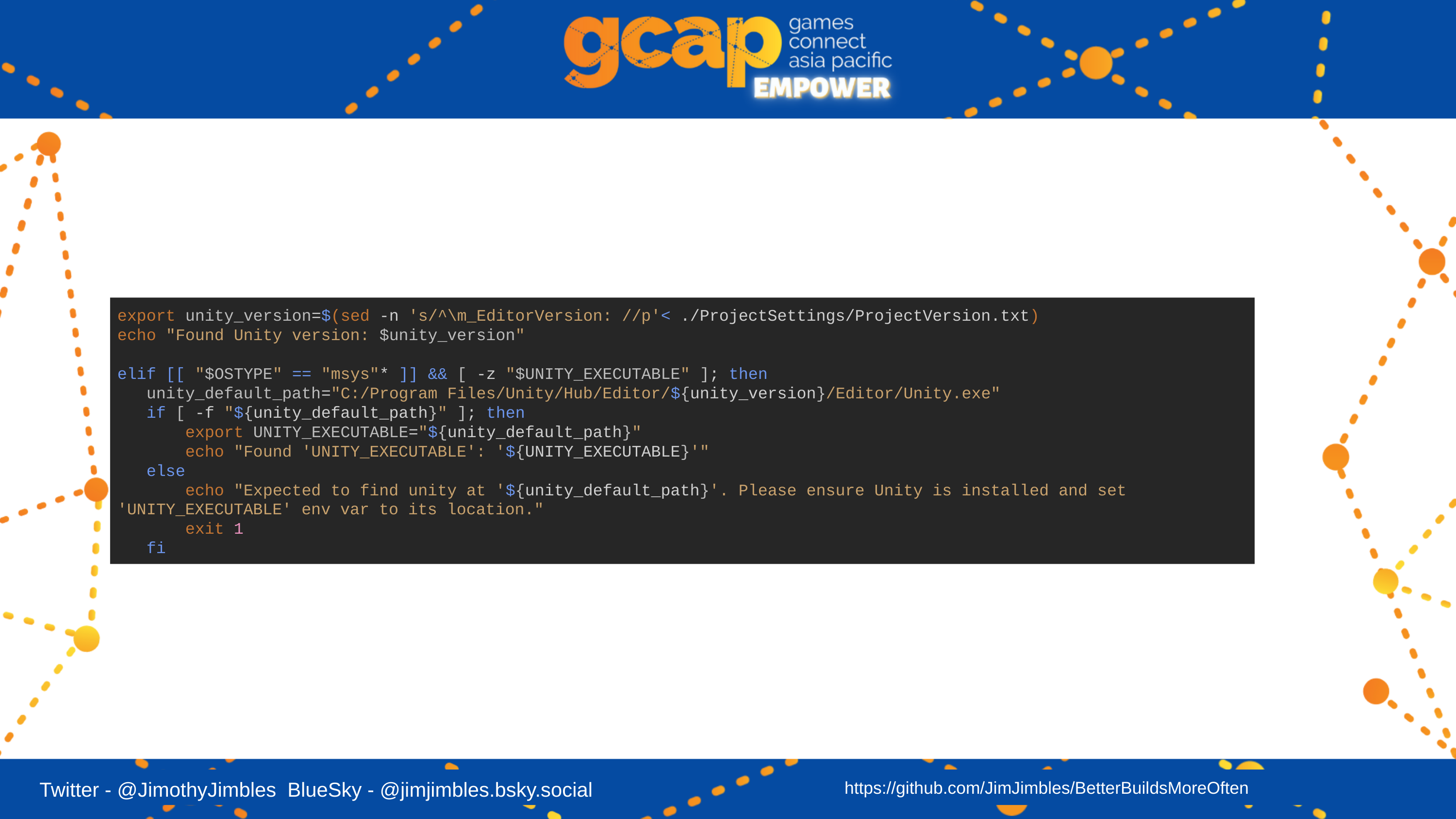

export unity_version=$(sed -n 's/^\m_EditorVersion: //p'< ./ProjectSettings/ProjectVersion.txt)
echo "Found Unity version: $unity_version"

elif [[ "$OSTYPE" == "msys"* ]] && [ -z "$UNITY_EXECUTABLE" ]; then
   unity_default_path="C:/Program Files/Unity/Hub/Editor/${unity_version}/Editor/Unity.exe"
   if [ -f "${unity_default_path}" ]; then
       export UNITY_EXECUTABLE="${unity_default_path}"
       echo "Found 'UNITY_EXECUTABLE': '${UNITY_EXECUTABLE}'"
   else
       echo "Expected to find unity at '${unity_default_path}'. Please ensure Unity is installed and set 'UNITY_EXECUTABLE' env var to its location."
       exit 1
   fi